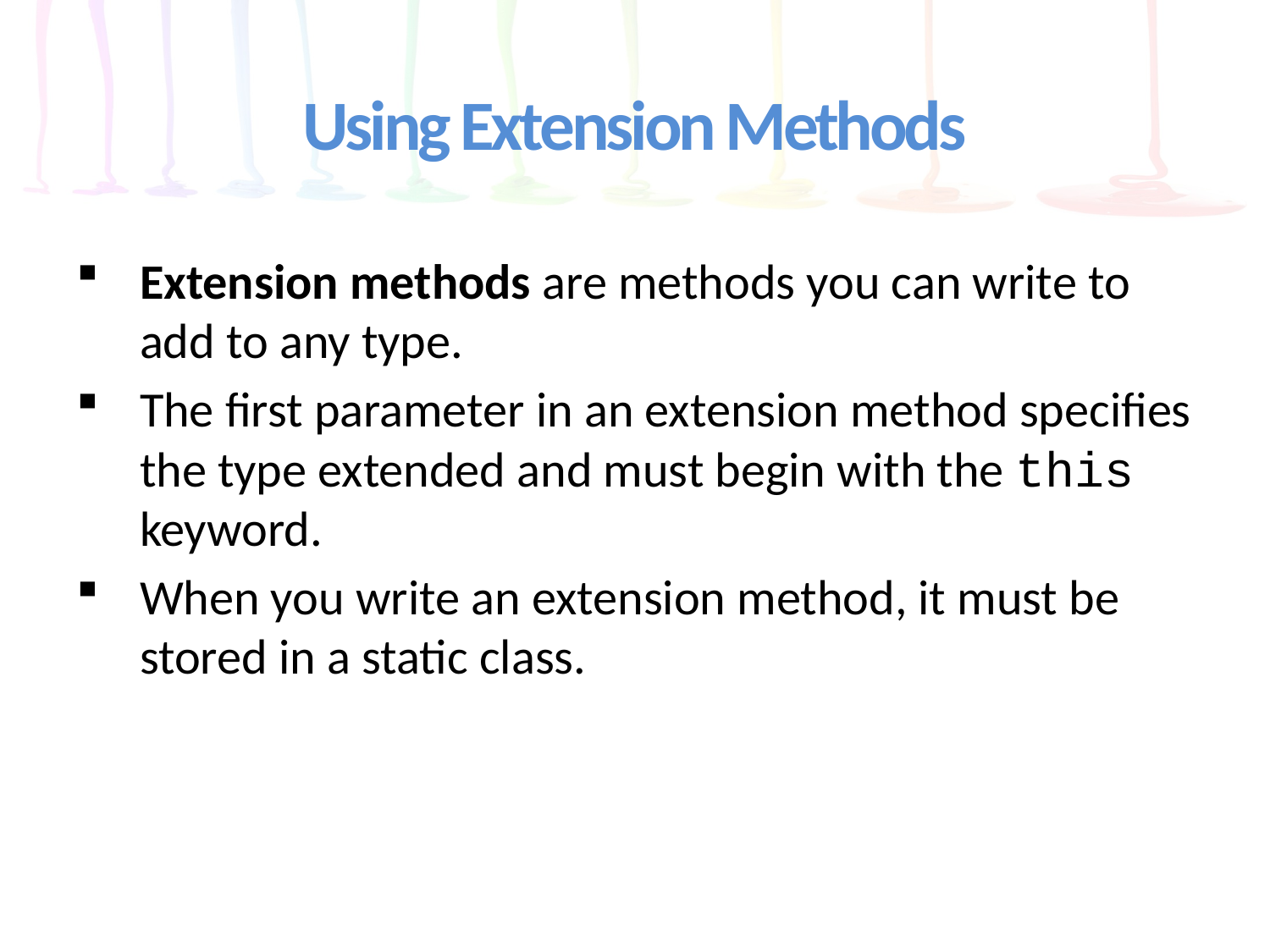

# Using Extension Methods
Extension methods are methods you can write to add to any type.
The first parameter in an extension method specifies the type extended and must begin with the this keyword.
When you write an extension method, it must be stored in a static class.